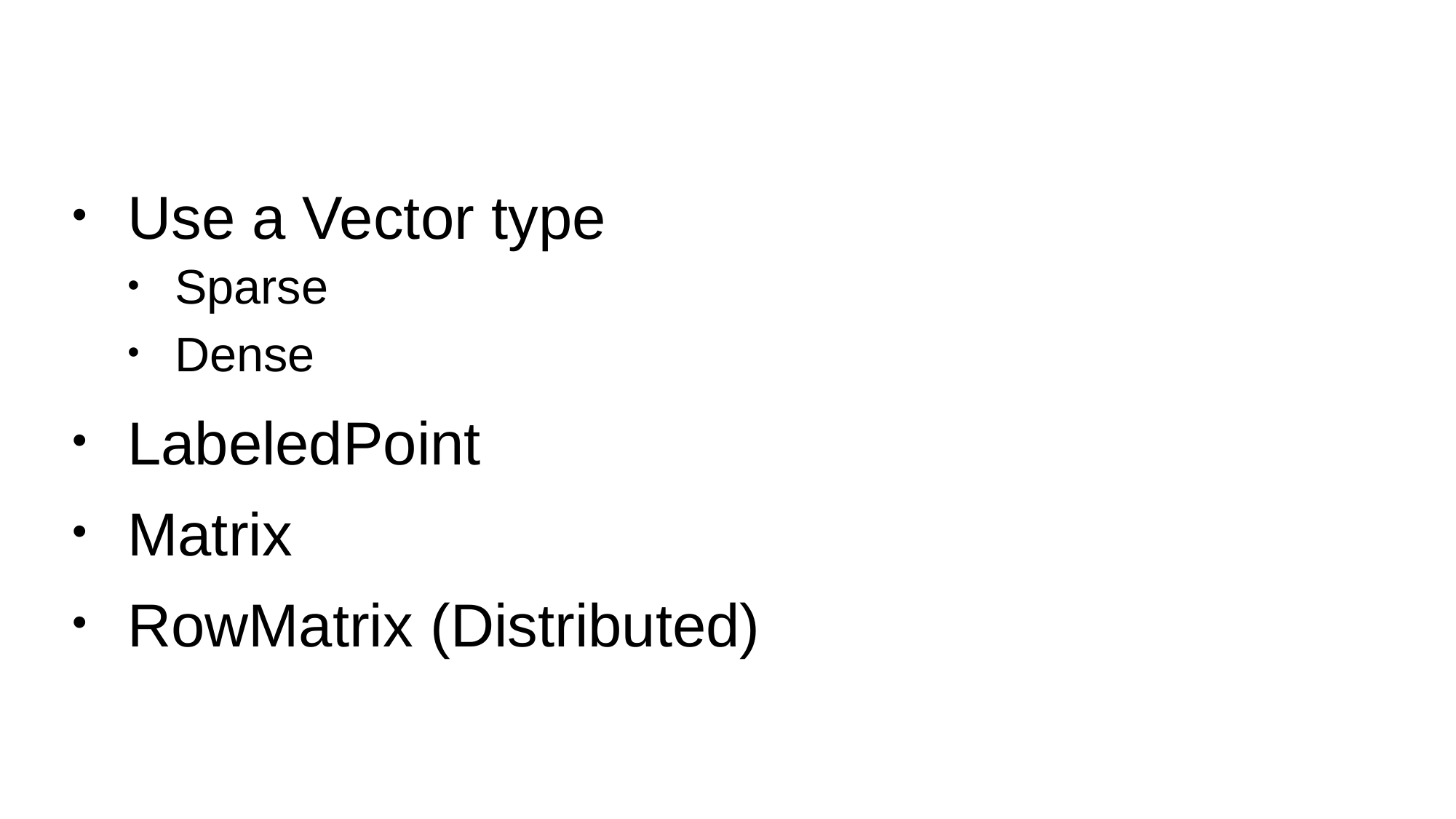

Use a Vector type
Sparse
Dense
LabeledPoint
Matrix
RowMatrix (Distributed)